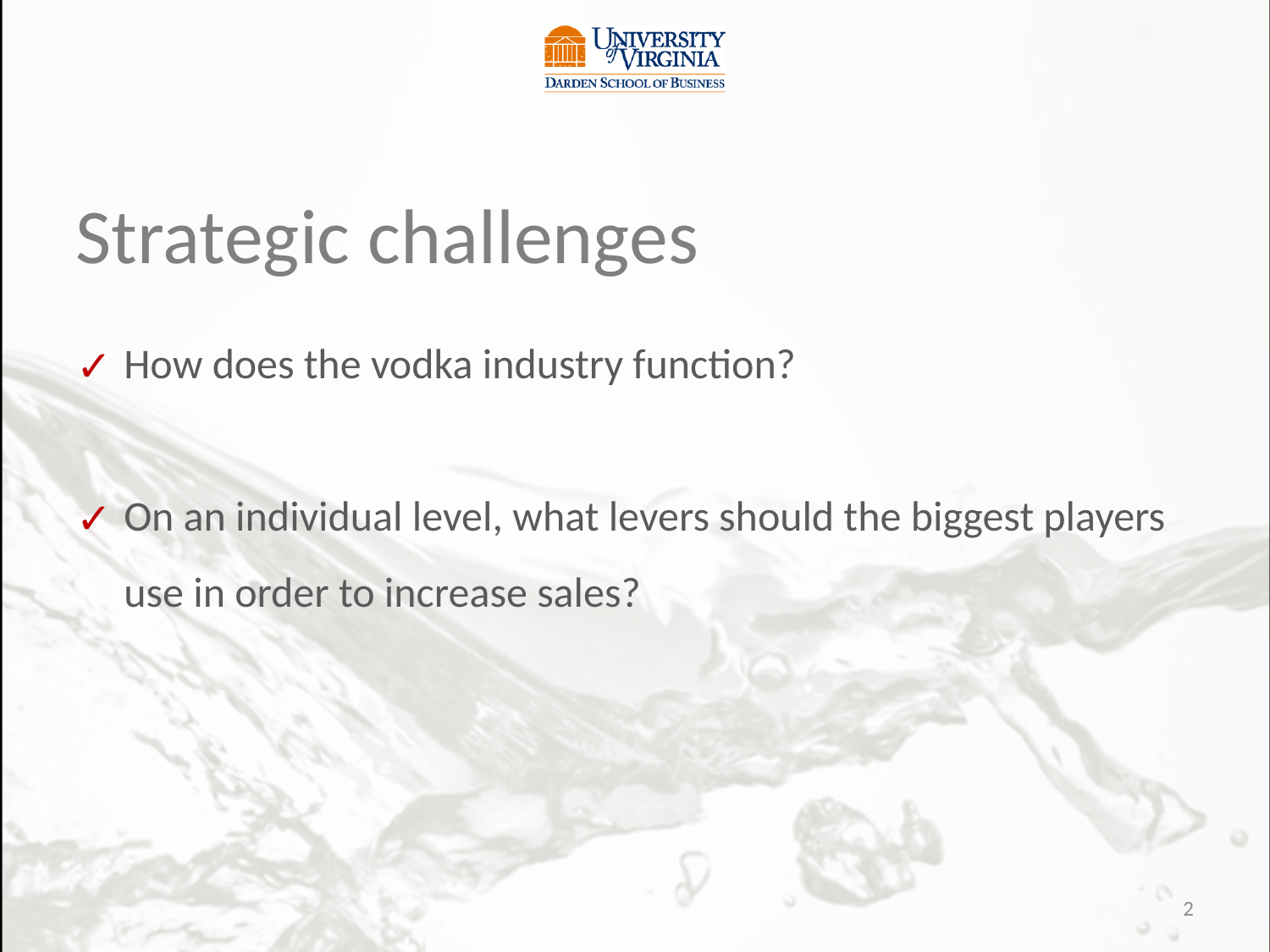

# Strategic challenges
How does the vodka industry function?

On an individual level, what levers should the biggest players use in order to increase sales?
2